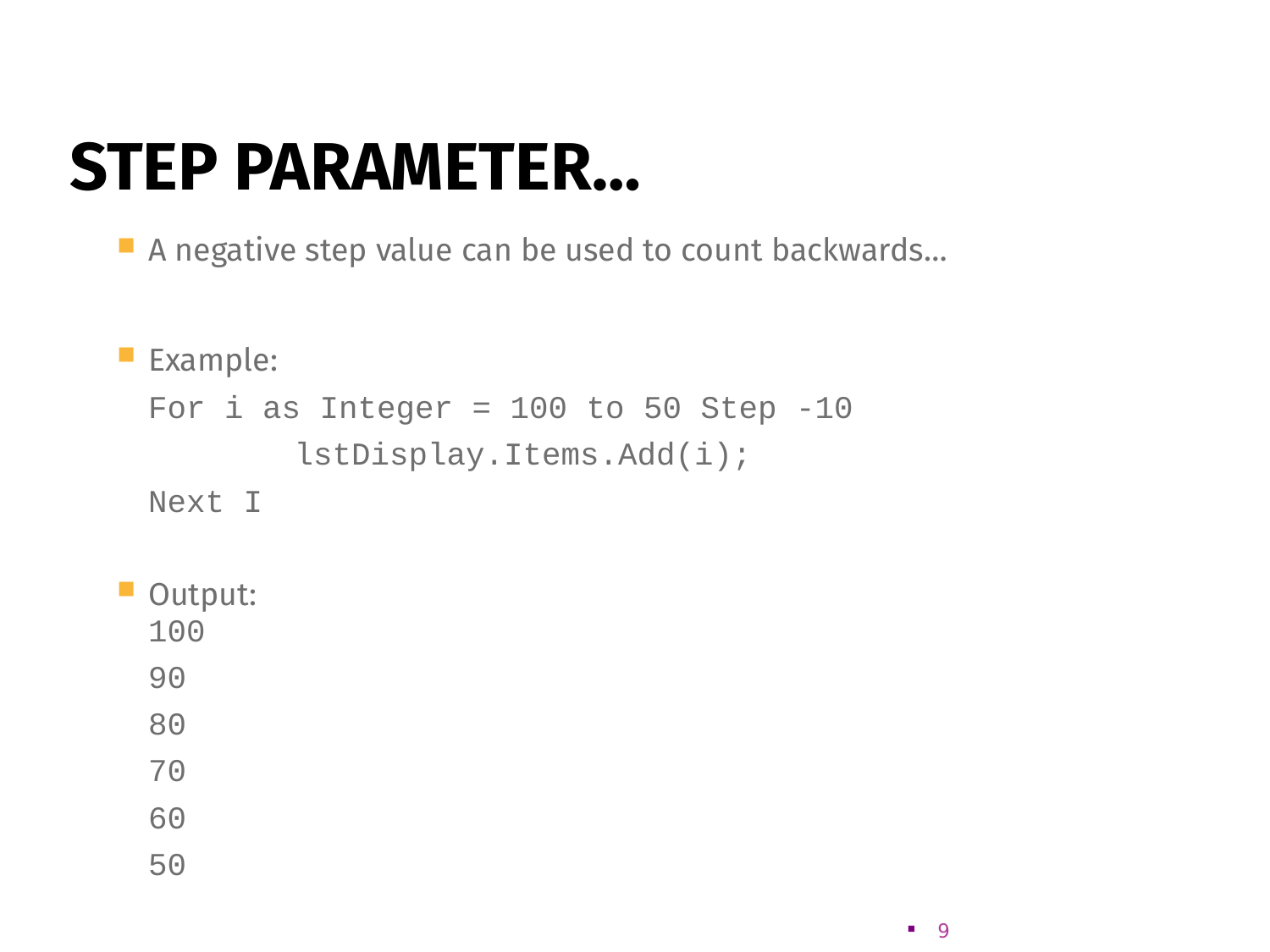

# Step parameter…
A negative step value can be used to count backwards…

Example:
	For i as Integer = 100 to 50 Step -10
		 lstDisplay.Items.Add(i);
	Next I

Output:
	100
	90
	80
	70
	60
	50

9